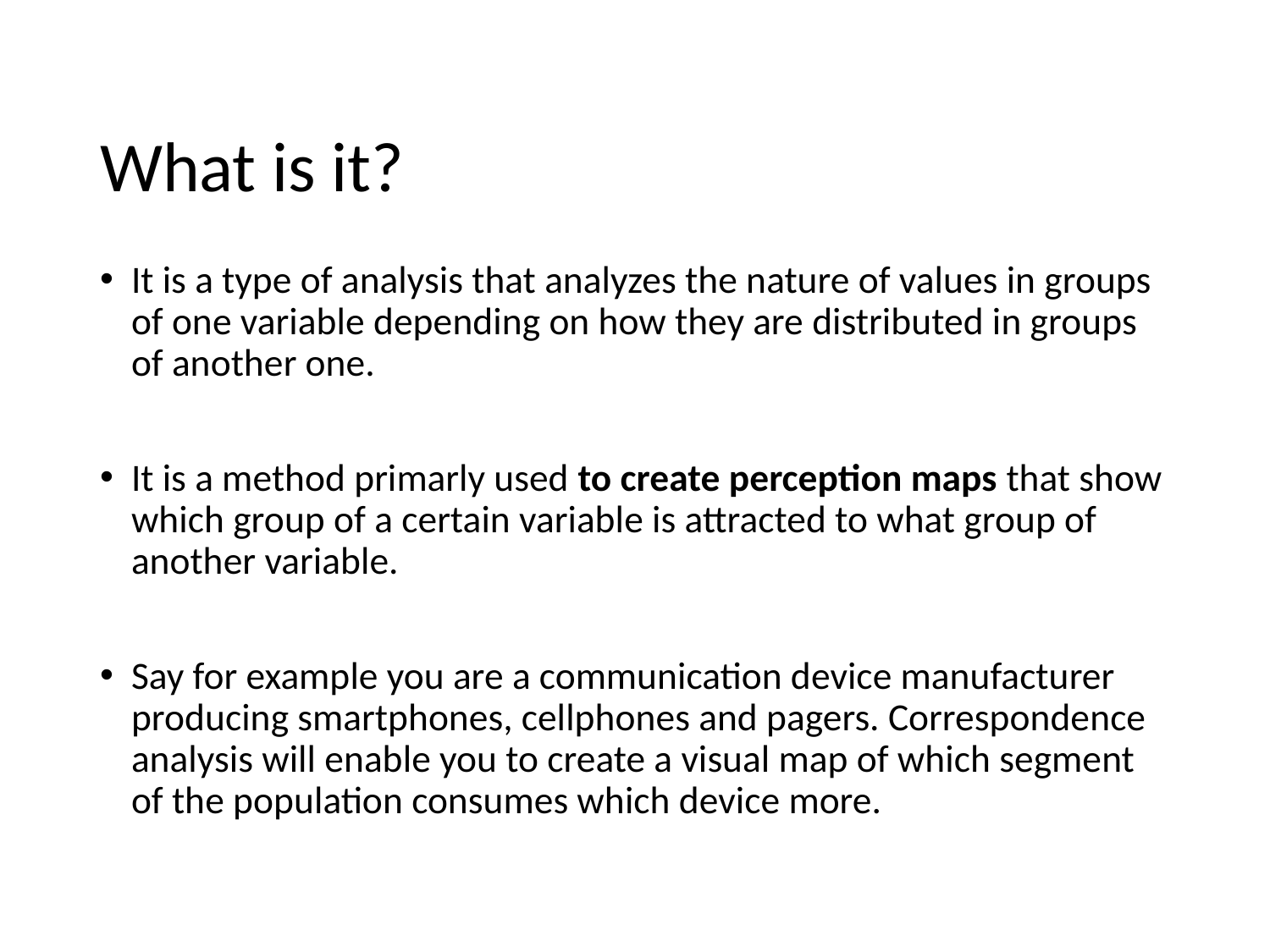

# What is it?
It is a type of analysis that analyzes the nature of values in groups of one variable depending on how they are distributed in groups of another one.

It is a method primarly used to create perception maps that show which group of a certain variable is attracted to what group of another variable.

Say for example you are a communication device manufacturer producing smartphones, cellphones and pagers. Correspondence analysis will enable you to create a visual map of which segment of the population consumes which device more.